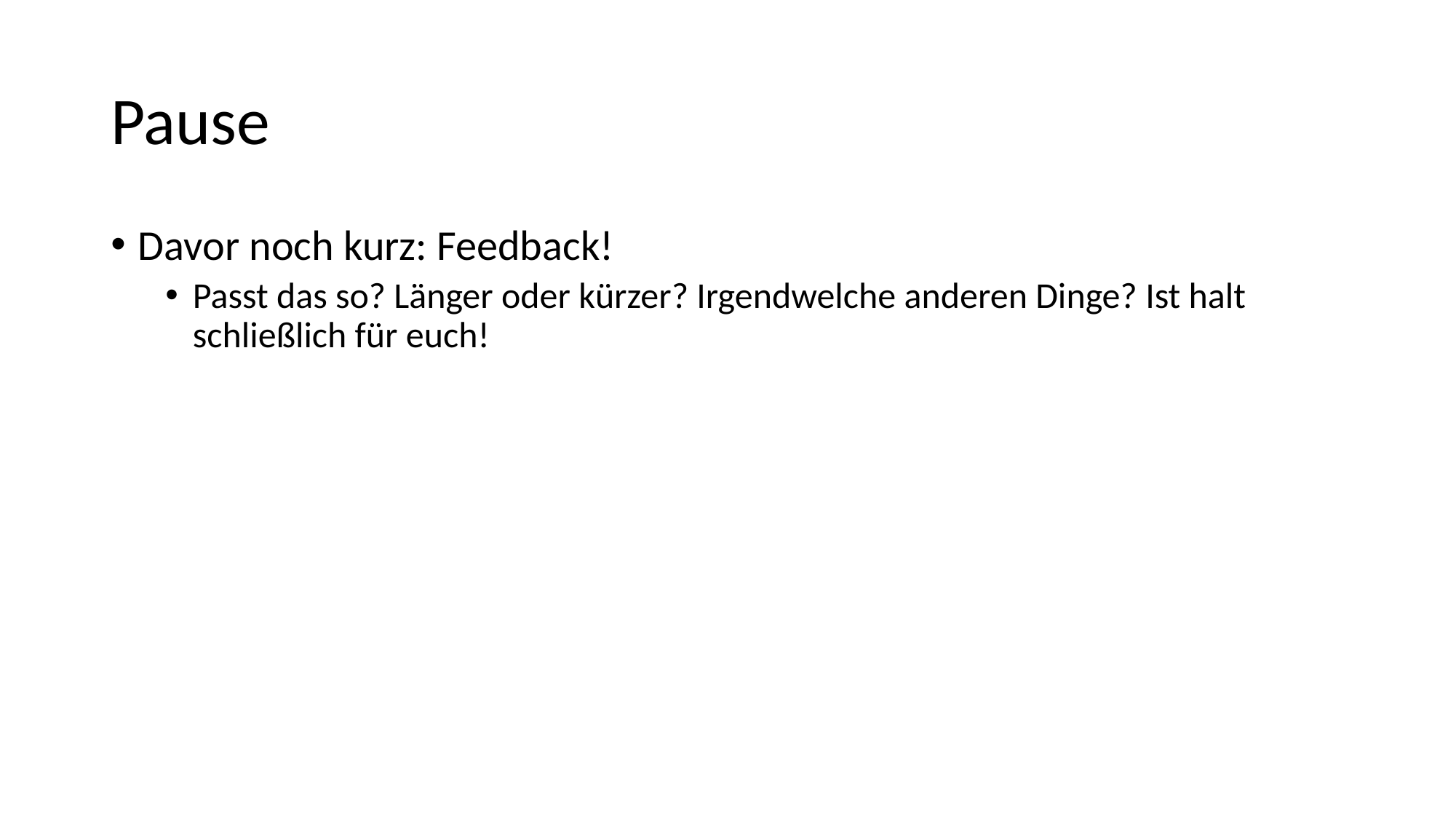

# Pause
Davor noch kurz: Feedback!
Passt das so? Länger oder kürzer? Irgendwelche anderen Dinge? Ist halt schließlich für euch!